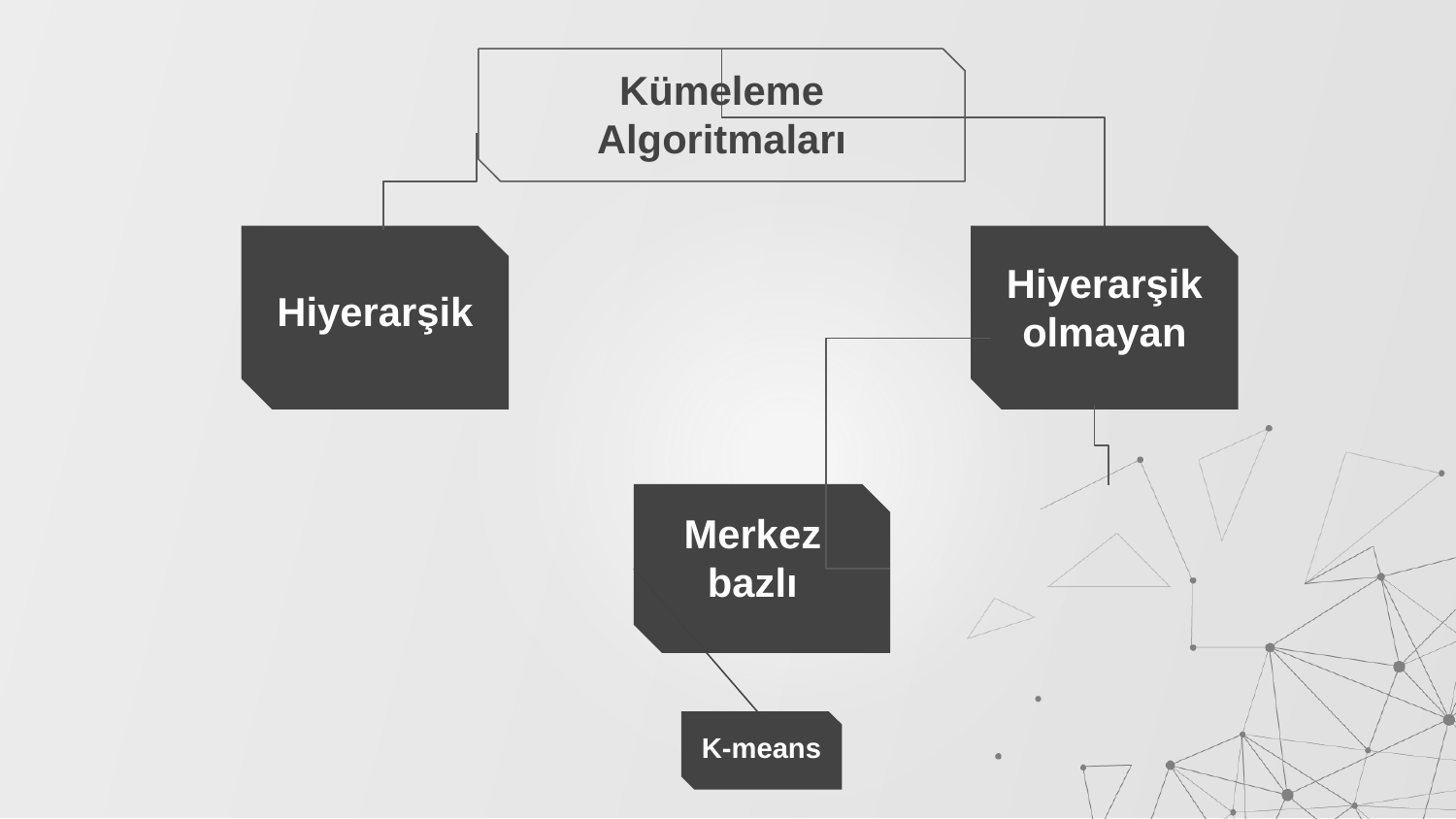

Kümeleme Algoritmaları

Hiyerarşik
Hiyerarşik olmayan

Merkez bazlı

K-means